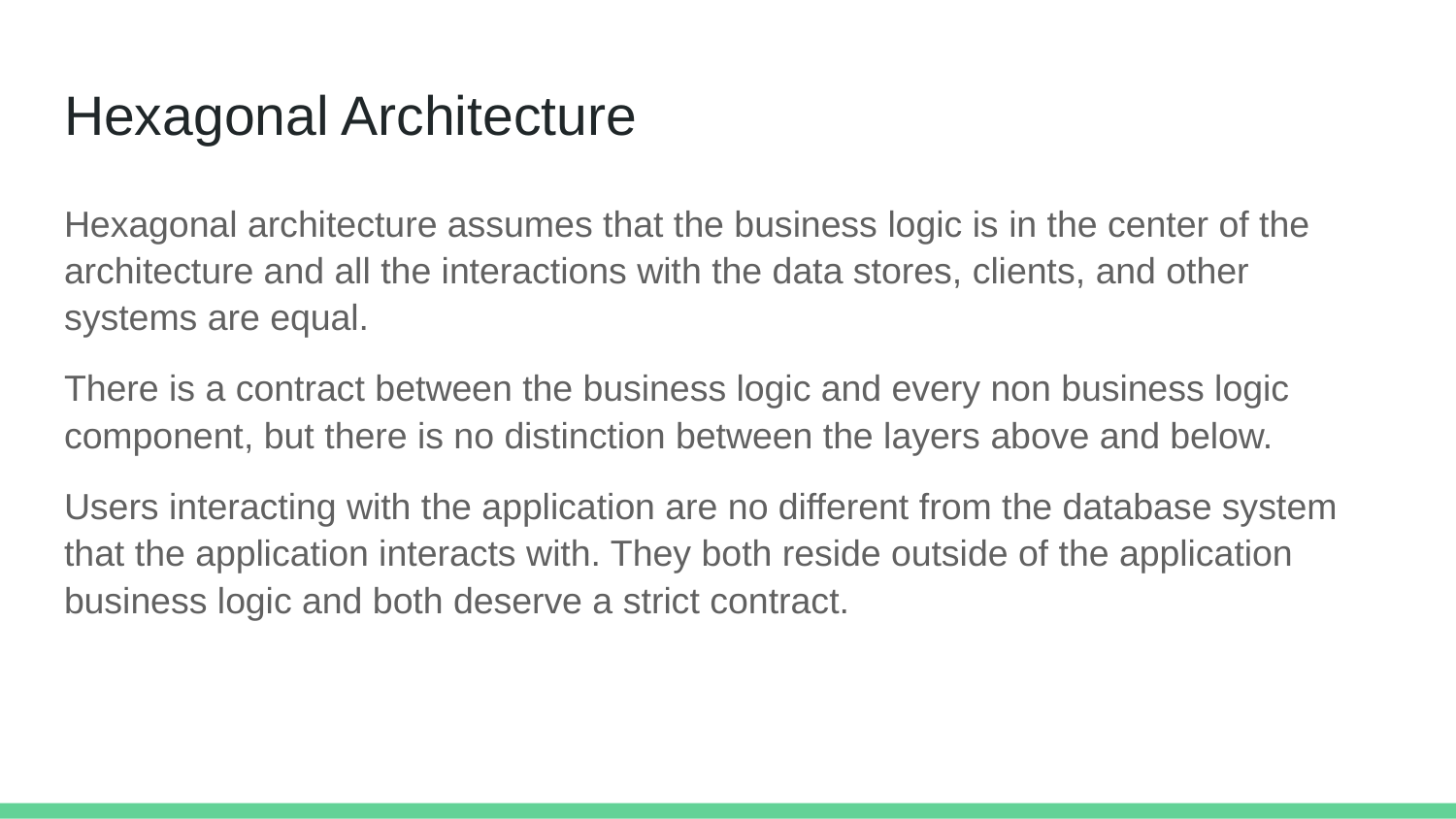

# Hexagonal Architecture
Hexagonal architecture assumes that the business logic is in the center of the architecture and all the interactions with the data stores, clients, and other systems are equal.
There is a contract between the business logic and every non business logic component, but there is no distinction between the layers above and below.
Users interacting with the application are no different from the database system that the application interacts with. They both reside outside of the application business logic and both deserve a strict contract.